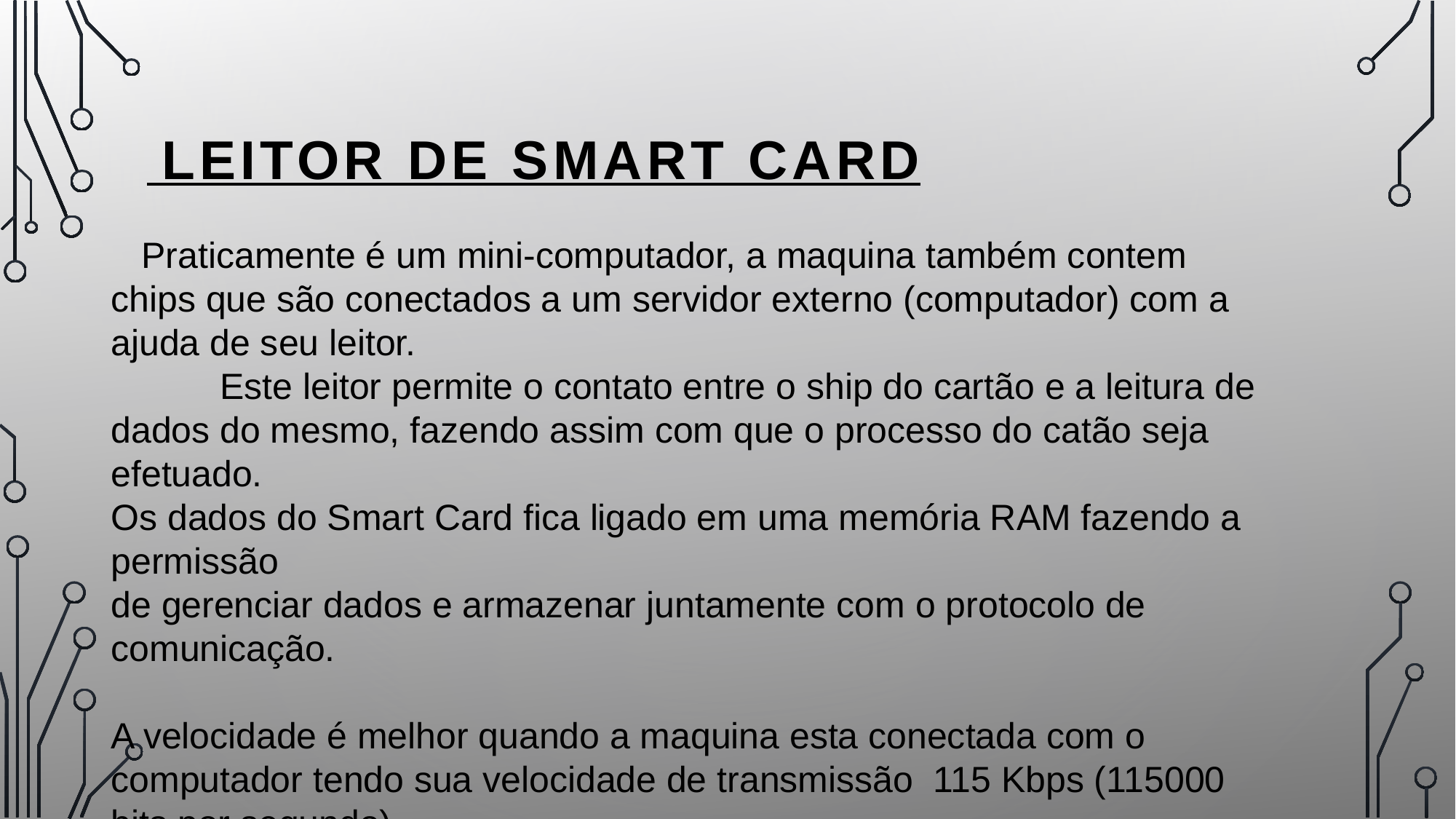

# Leitor de Smart Card
    Praticamente é um mini-computador, a maquina também contem chips que são conectados a um servidor externo (computador) com a ajuda de seu leitor.
	Este leitor permite o contato entre o ship do cartão e a leitura de dados do mesmo, fazendo assim com que o processo do catão seja efetuado.
Os dados do Smart Card fica ligado em uma memória RAM fazendo a permissão
de gerenciar dados e armazenar juntamente com o protocolo de comunicação.

A velocidade é melhor quando a maquina esta conectada com o computador tendo sua velocidade de transmissão  115 Kbps (115000 bits por segundo).